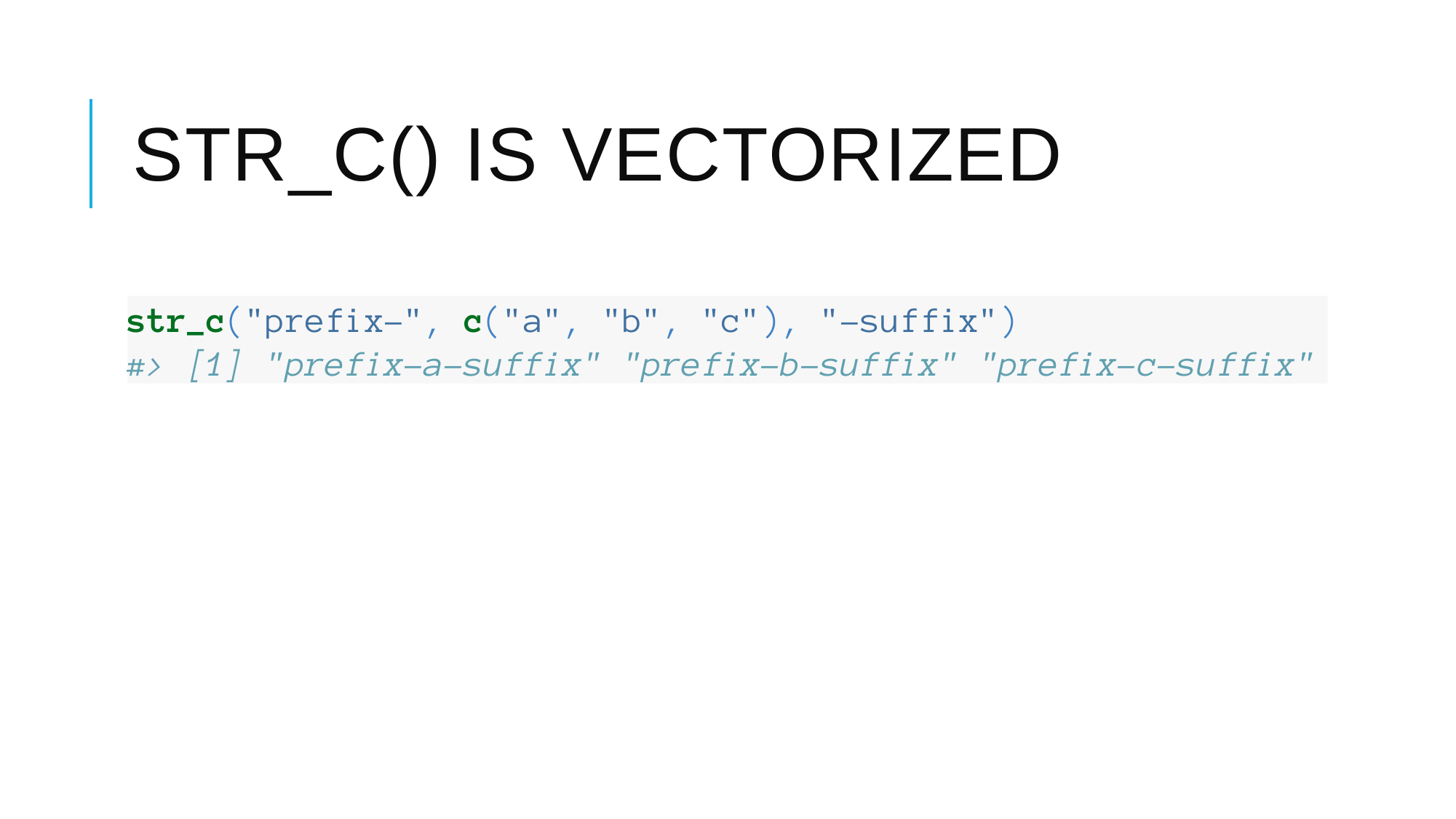

# Str_c() is vectorized
str_c("prefix-", c("a", "b", "c"), "-suffix")
#> [1] "prefix-a-suffix" "prefix-b-suffix" "prefix-c-suffix"